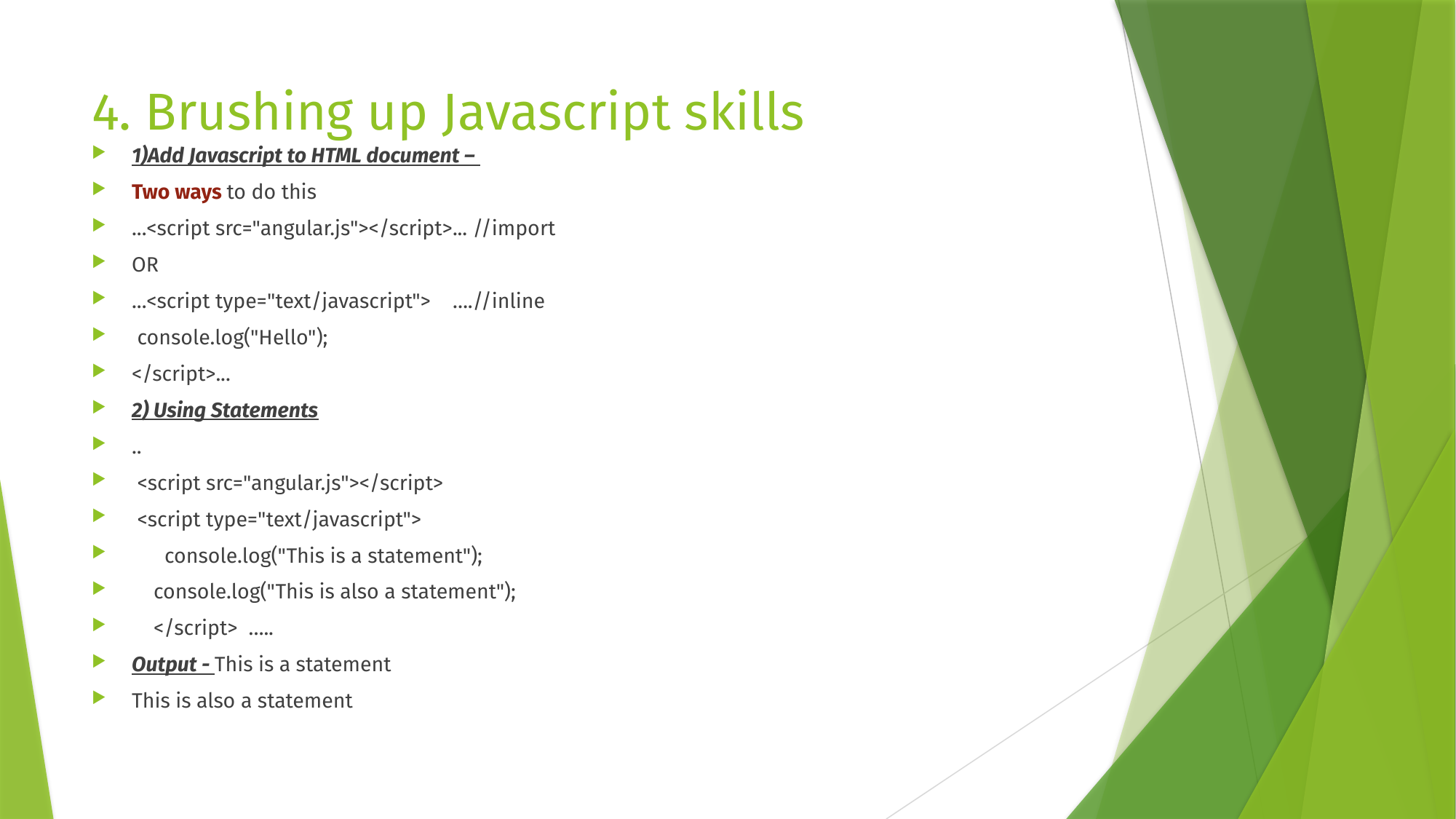

# 4. Brushing up Javascript skills
1)Add Javascript to HTML document –
Two ways to do this
...<script src="angular.js"></script>... //import
OR
...<script type="text/javascript">    ….//inline
 console.log("Hello");
</script>...
2) Using Statements
..
 <script src="angular.js"></script>
 <script type="text/javascript">
      console.log("This is a statement");
    console.log("This is also a statement");
    </script>  …..
Output - This is a statement
This is also a statement